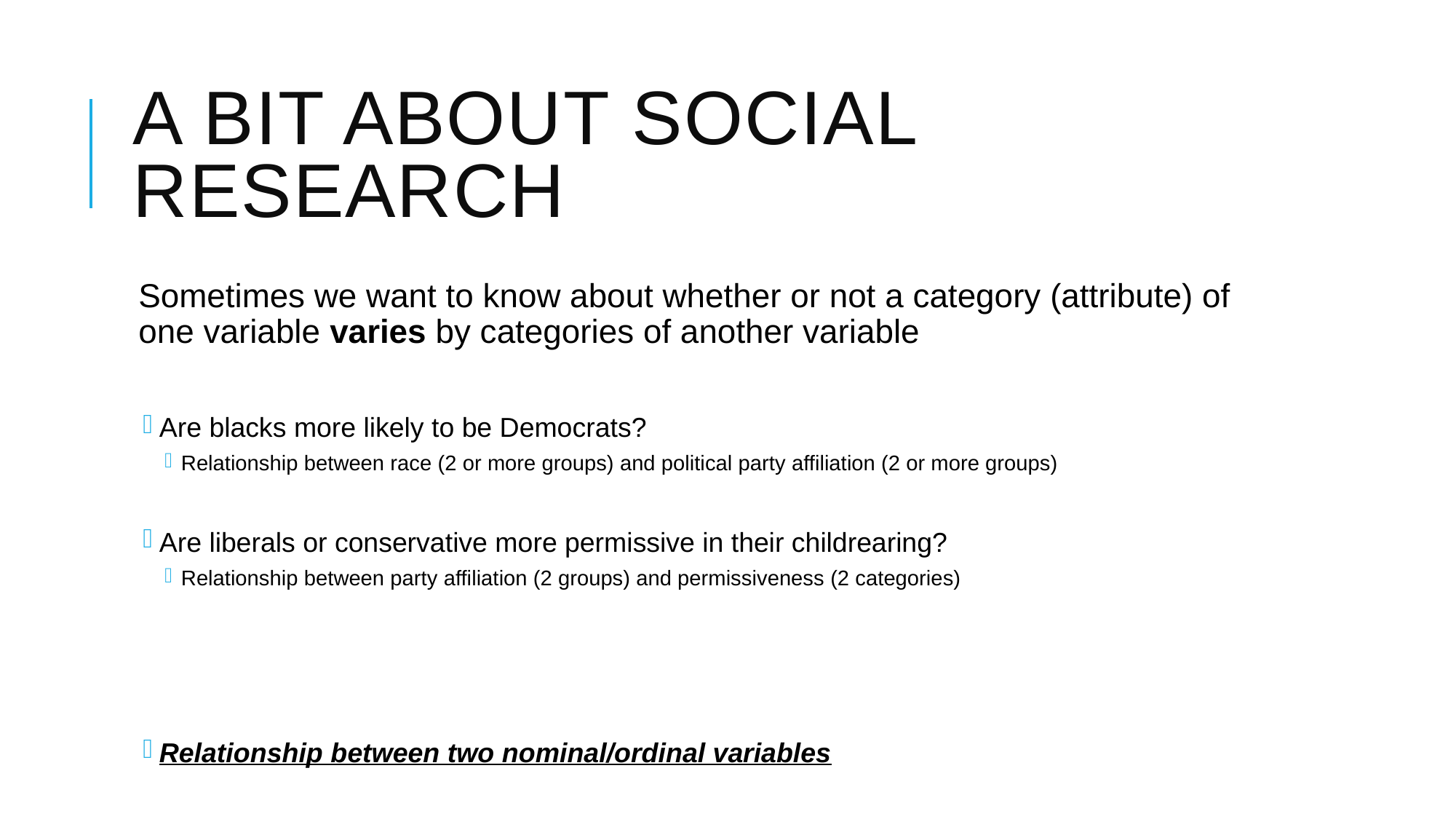

# A bit about social Research
Sometimes we want to know about whether or not a category (attribute) of one variable varies by categories of another variable

Are blacks more likely to be Democrats?
Relationship between race (2 or more groups) and political party affiliation (2 or more groups)

Are liberals or conservative more permissive in their childrearing?
Relationship between party affiliation (2 groups) and permissiveness (2 categories)

Relationship between two nominal/ordinal variables